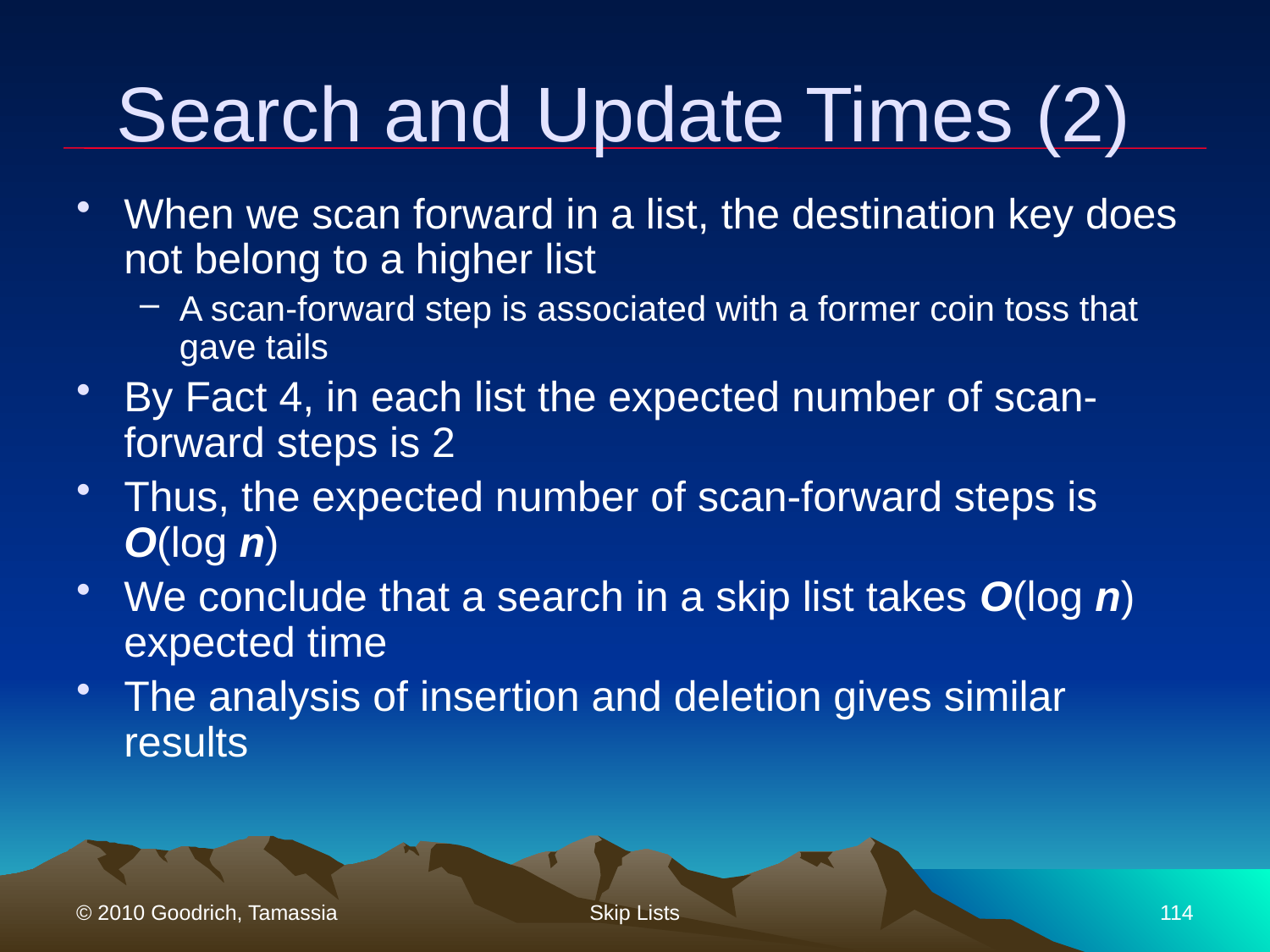

# Search and Update Times (2)
When we scan forward in a list, the destination key does not belong to a higher list
A scan-forward step is associated with a former coin toss that gave tails
By Fact 4, in each list the expected number of scan-forward steps is 2
Thus, the expected number of scan-forward steps is  O(log n)
We conclude that a search in a skip list takes O(log n) expected time
The analysis of insertion and deletion gives similar results
© 2010 Goodrich, Tamassia
Skip Lists
114